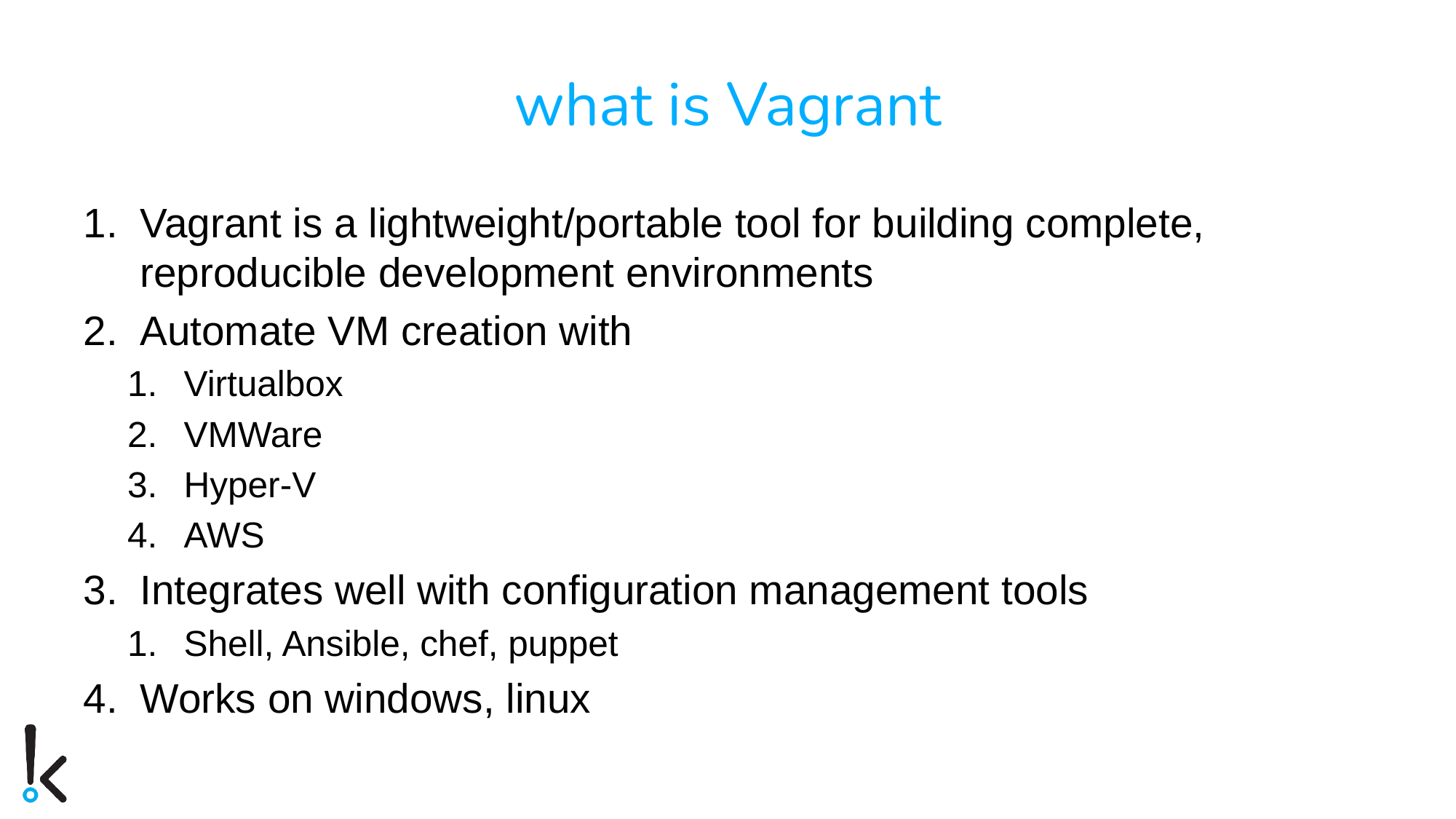

# what is Vagrant
Vagrant is a lightweight/portable tool for building complete, reproducible development environments
Automate VM creation with
Virtualbox
VMWare
Hyper-V
AWS
Integrates well with configuration management tools
Shell, Ansible, chef, puppet
Works on windows, linux